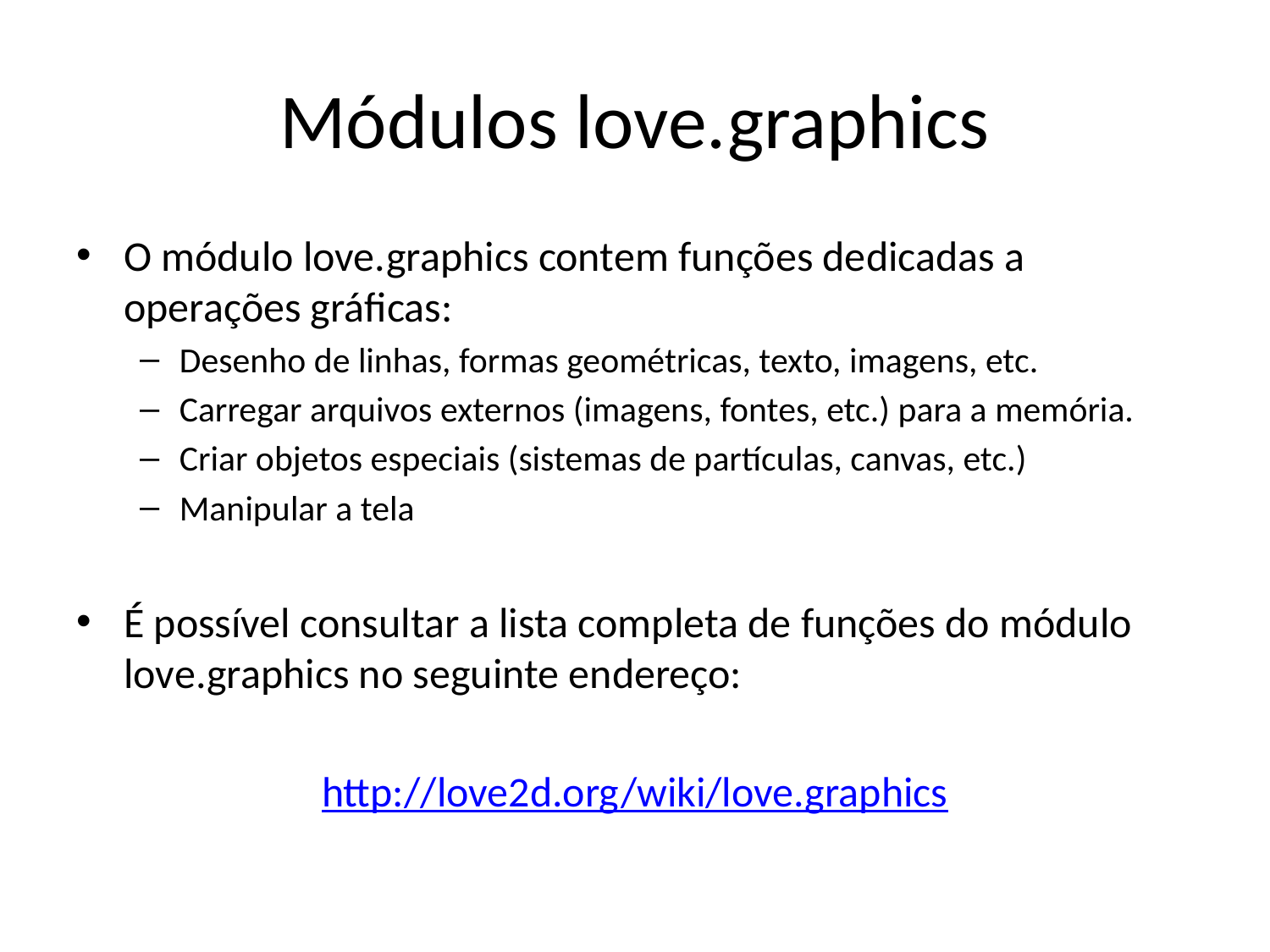

# Módulos love.graphics
O módulo love.graphics contem funções dedicadas a operações gráficas:
Desenho de linhas, formas geométricas, texto, imagens, etc.
Carregar arquivos externos (imagens, fontes, etc.) para a memória.
Criar objetos especiais (sistemas de partículas, canvas, etc.)
Manipular a tela

É possível consultar a lista completa de funções do módulo love.graphics no seguinte endereço:

http://love2d.org/wiki/love.graphics